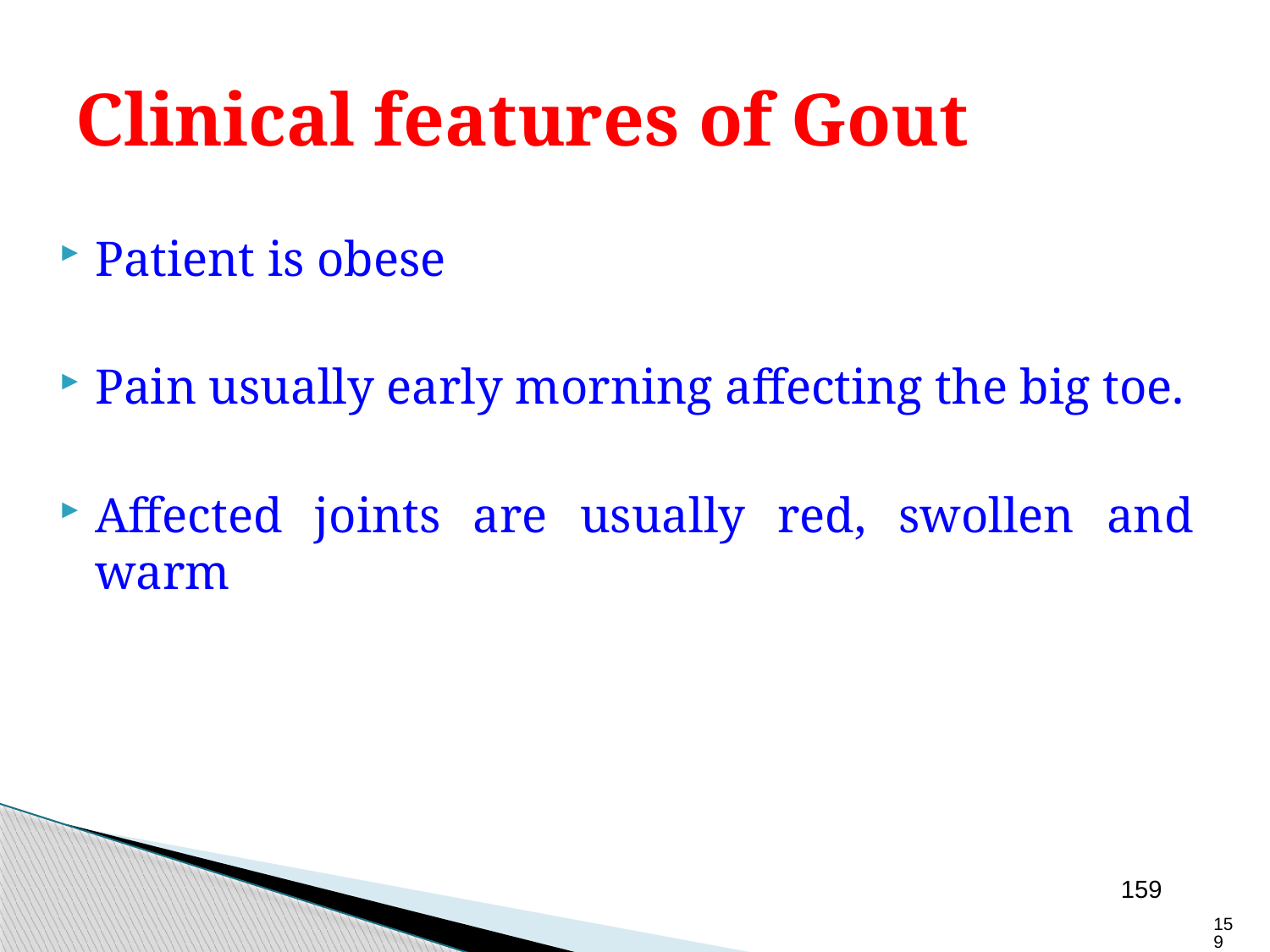

# Clinical features of Gout
Patient is obese

Pain usually early morning affecting the big toe.

Affected joints are usually red, swollen and warm
159
159